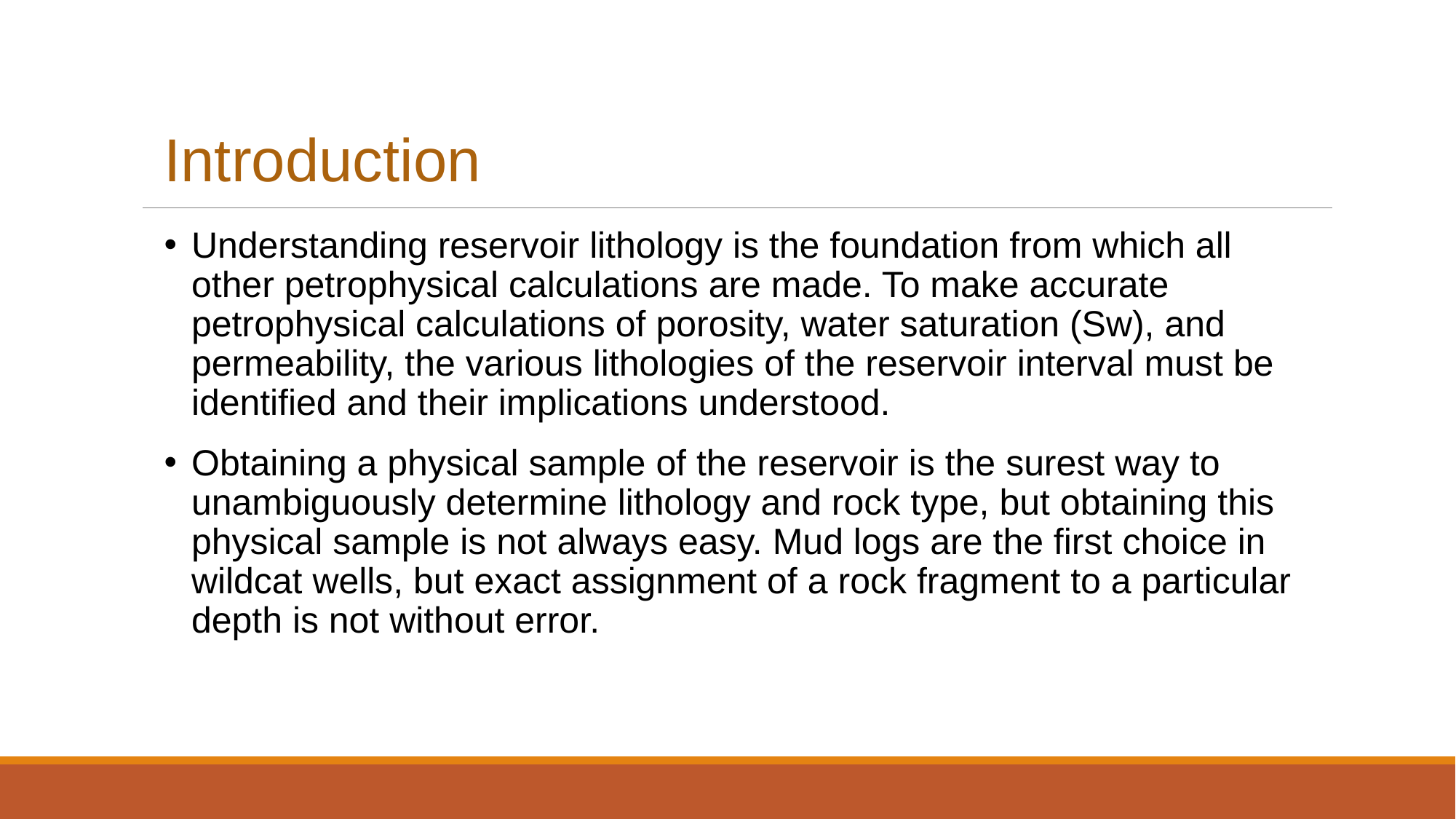

Introduction
Understanding reservoir lithology is the foundation from which all other petrophysical calculations are made. To make accurate petrophysical calculations of porosity, water saturation (Sw), and permeability, the various lithologies of the reservoir interval must be identified and their implications understood.
Obtaining a physical sample of the reservoir is the surest way to unambiguously determine lithology and rock type, but obtaining this physical sample is not always easy. Mud logs are the first choice in wildcat wells, but exact assignment of a rock fragment to a particular depth is not without error.